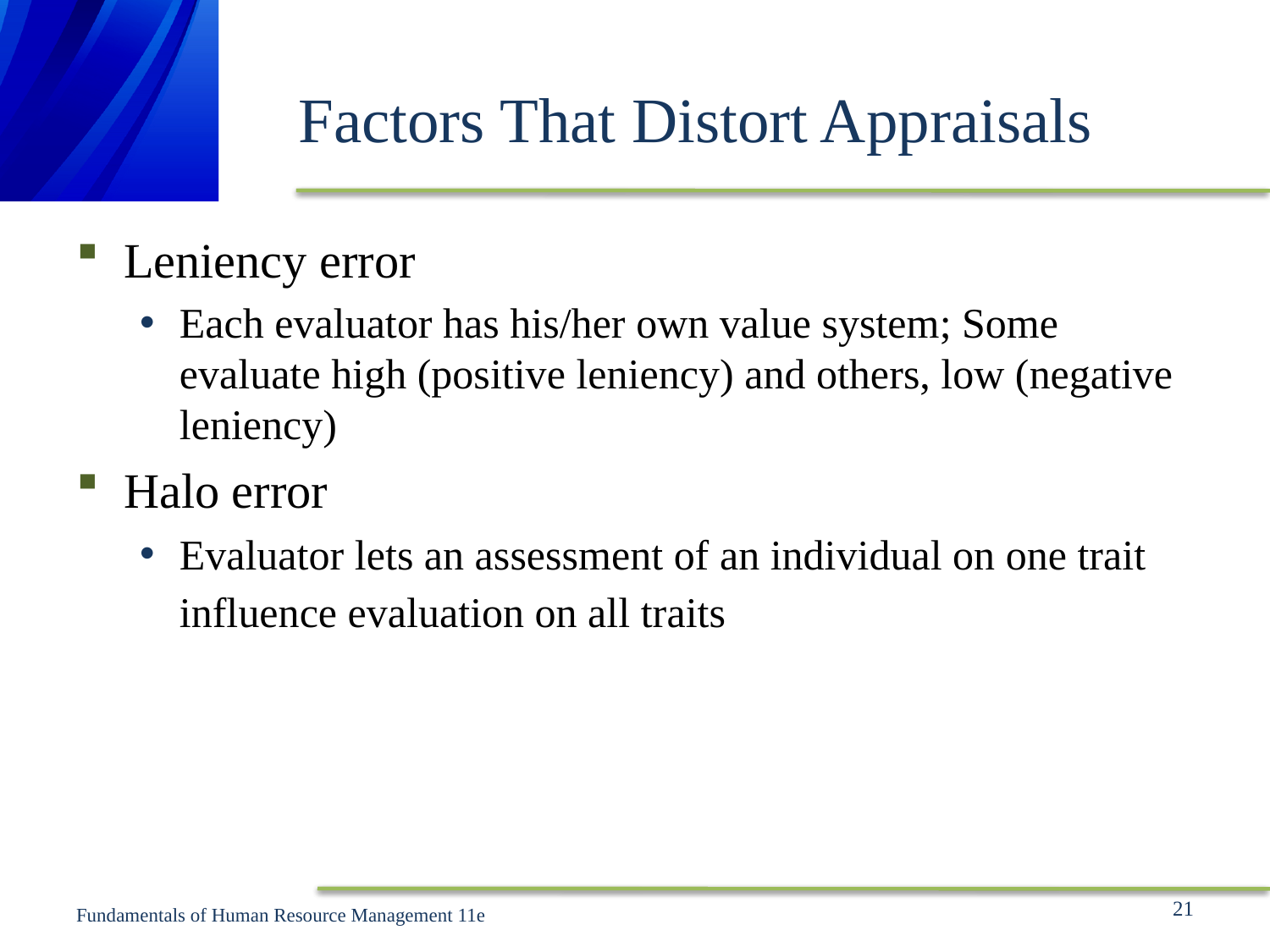

# Factors That Distort Appraisals
Leniency error
Each evaluator has his/her own value system; Some evaluate high (positive leniency) and others, low (negative leniency)
Halo error
Evaluator lets an assessment of an individual on one trait influence evaluation on all traits
21
Fundamentals of Human Resource Management 11e